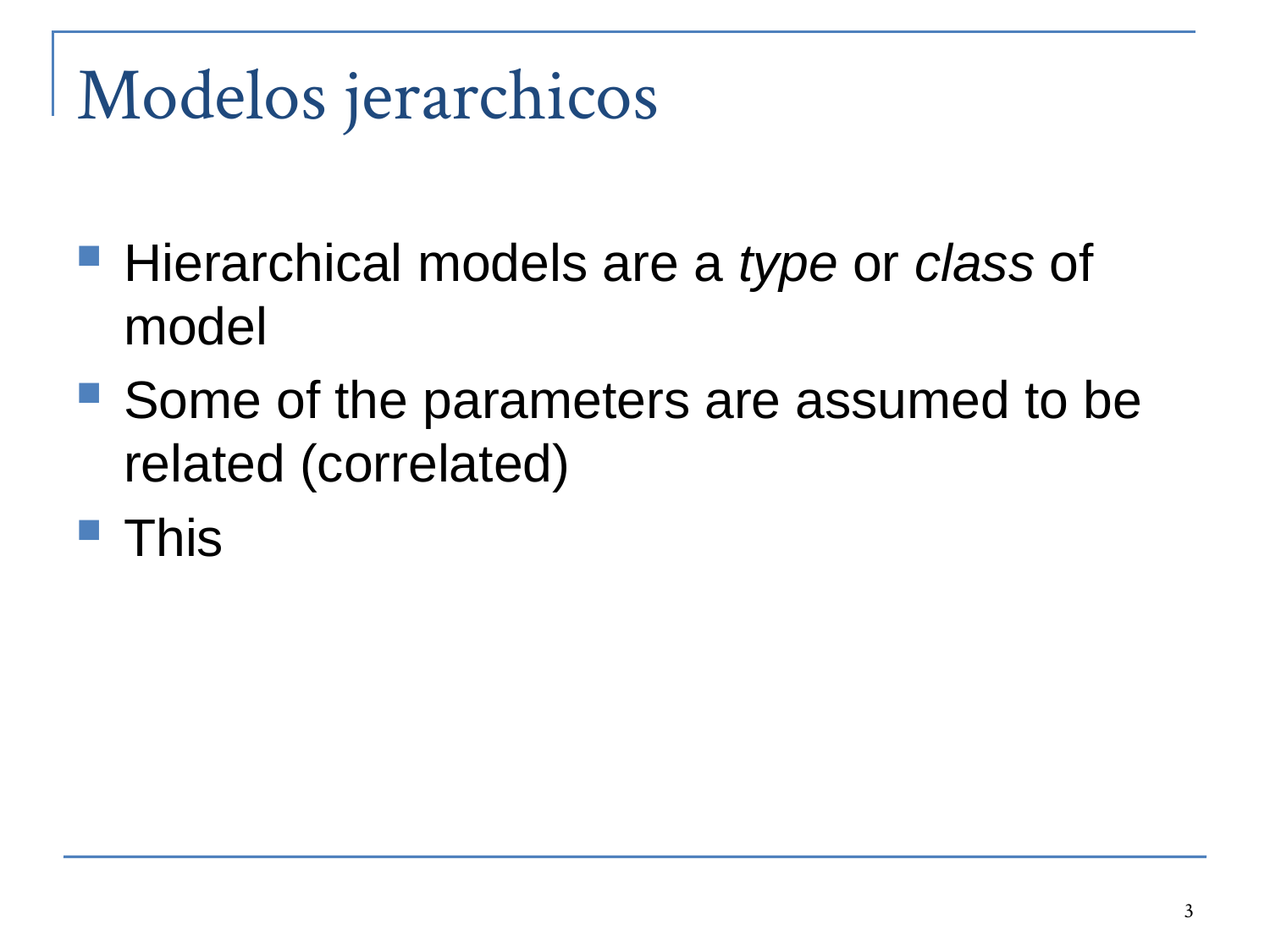

# Modelos jerarchicos
Hierarchical models are a type or class of model
Some of the parameters are assumed to be related (correlated)
This
3